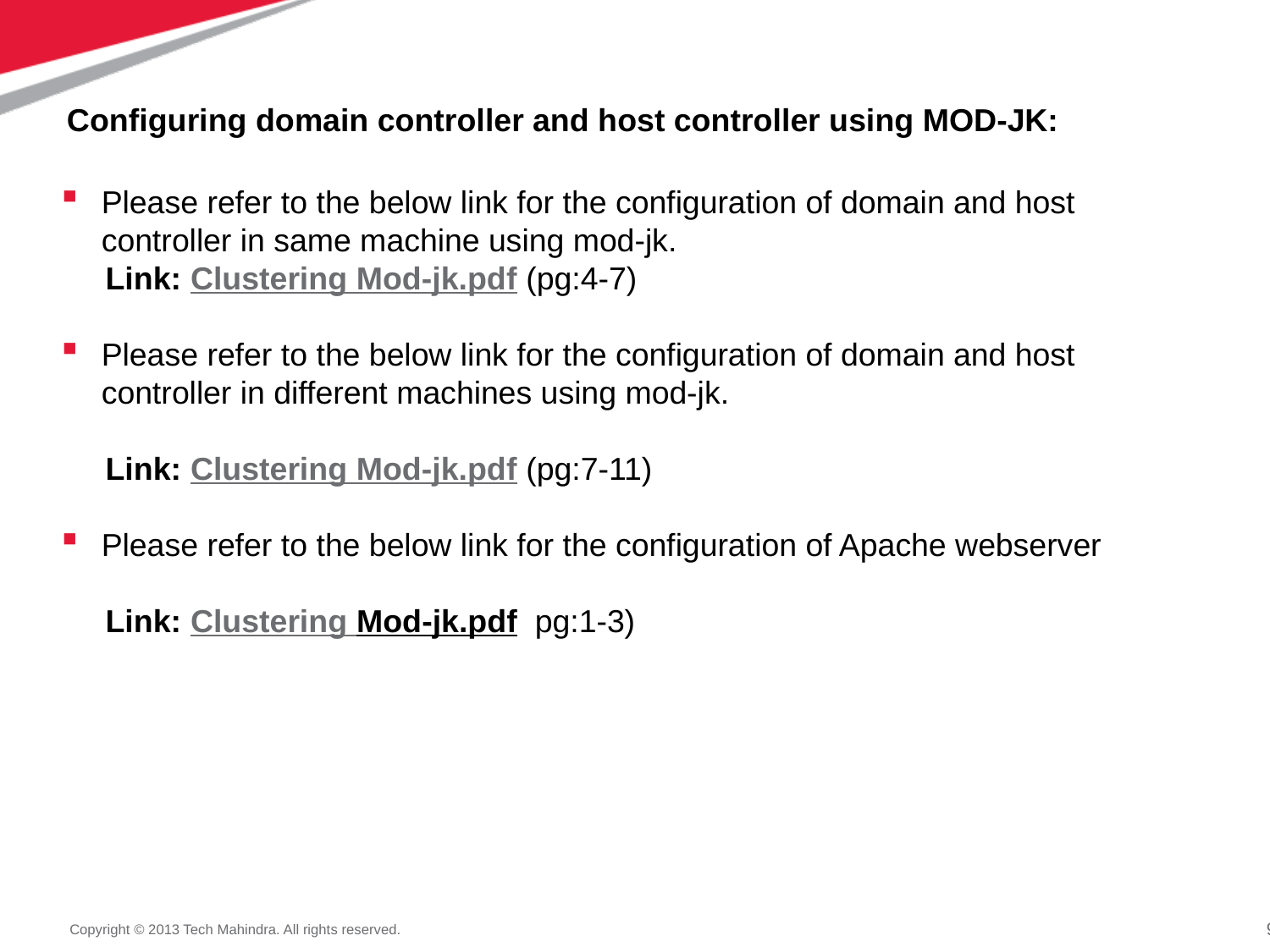

# Configuring domain controller and host controller using MOD-JK:
Please refer to the below link for the configuration of domain and host controller in same machine using mod-jk.
     Link: Clustering Mod-jk.pdf (pg:4-7)

Please refer to the below link for the configuration of domain and host controller in different machines using mod-jk.

     Link: Clustering Mod-jk.pdf (pg:7-11)

Please refer to the below link for the configuration of Apache webserver

     Link: Clustering Mod-jk.pdf  pg:1-3)